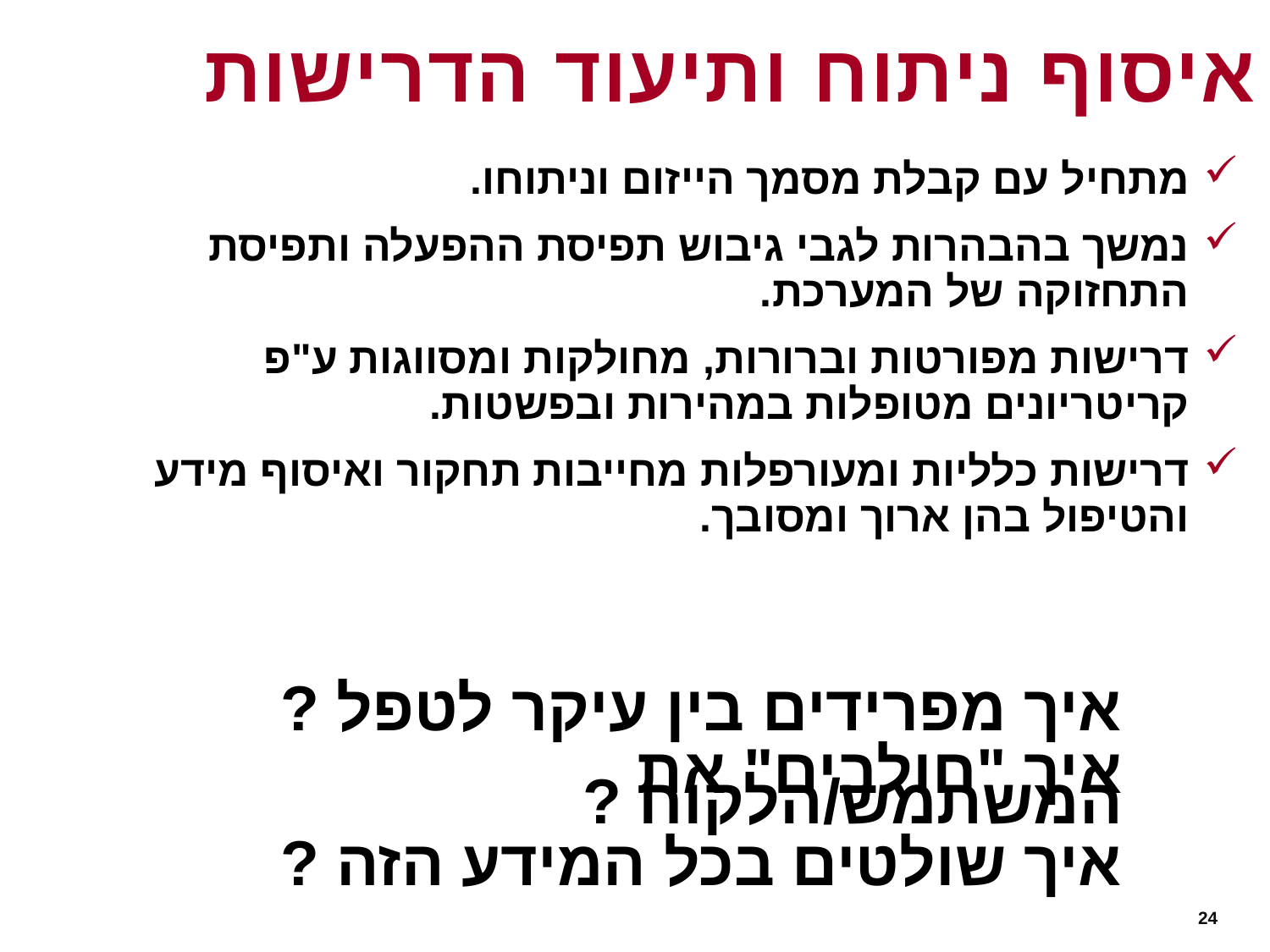

איסוף ניתוח ותיעוד הדרישות
מתחיל עם קבלת מסמך הייזום וניתוחו.
נמשך בהבהרות לגבי גיבוש תפיסת ההפעלה ותפיסת התחזוקה של המערכת.
דרישות מפורטות וברורות, מחולקות ומסווגות ע"פ קריטריונים מטופלות במהירות ובפשטות.
דרישות כלליות ומעורפלות מחייבות תחקור ואיסוף מידע והטיפול בהן ארוך ומסובך.

איך מפרידים בין עיקר לטפל ?
איך "חולבים" את המשתמש/הלקוח ?
איך שולטים בכל המידע הזה ?
24